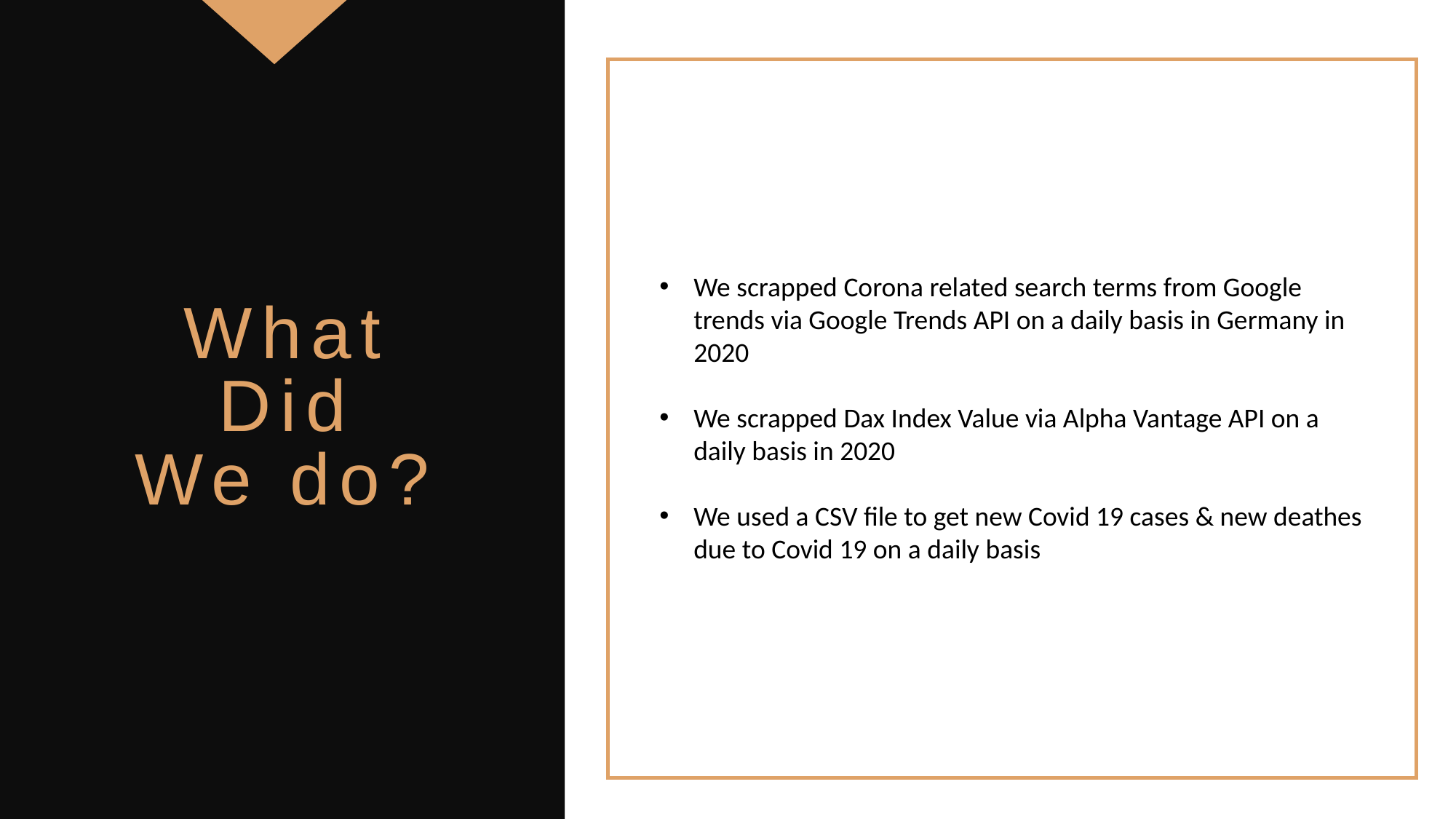

What
Did
We do?
We scrapped Corona related search terms from Google trends via Google Trends API on a daily basis in Germany in 2020

We scrapped Dax Index Value via Alpha Vantage API on a daily basis in 2020

We used a CSV file to get new Covid 19 cases & new deathes due to Covid 19 on a daily basis